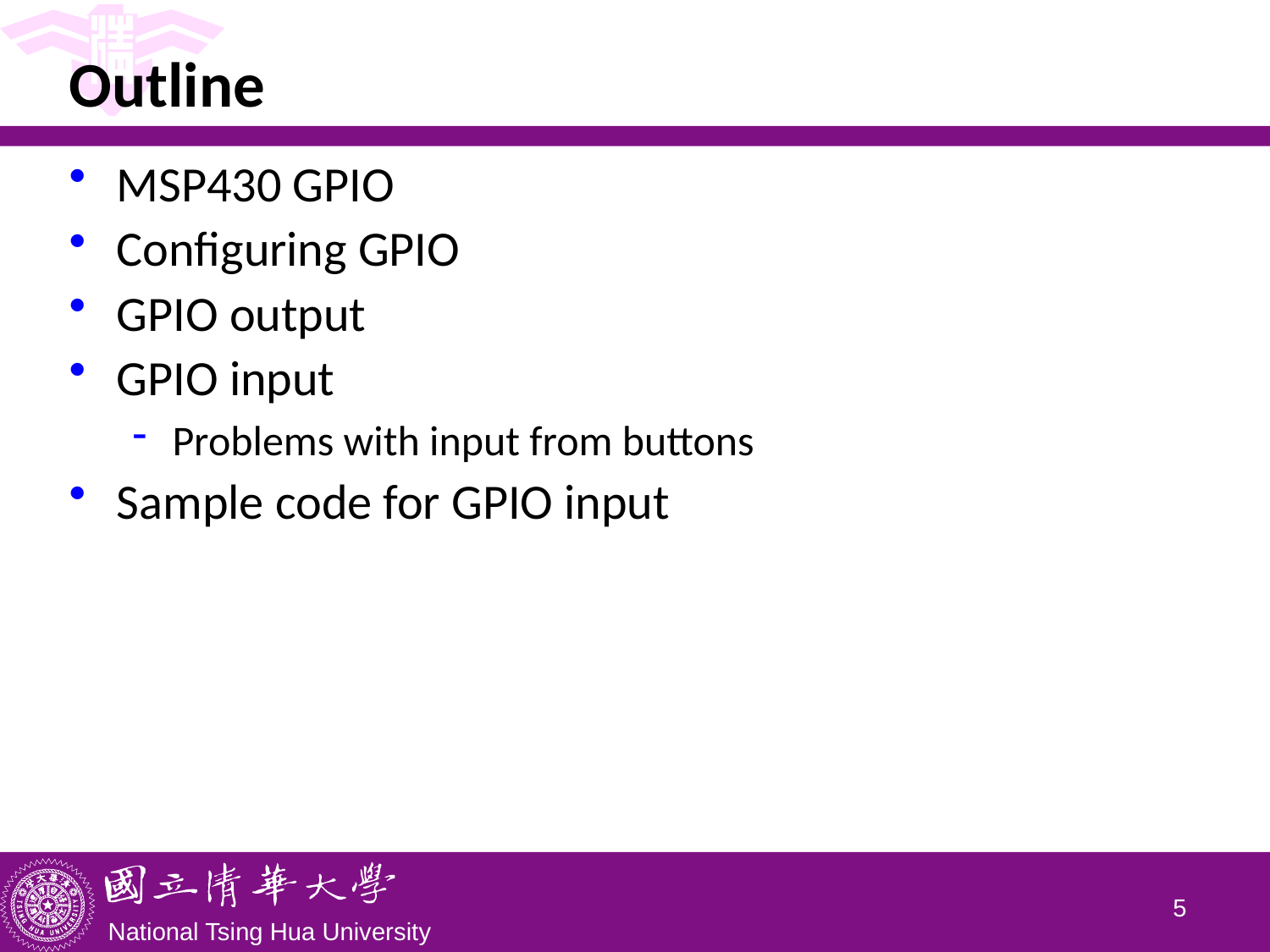

# Outline
MSP430 GPIO
Configuring GPIO
GPIO output
GPIO input
Problems with input from buttons
Sample code for GPIO input

5